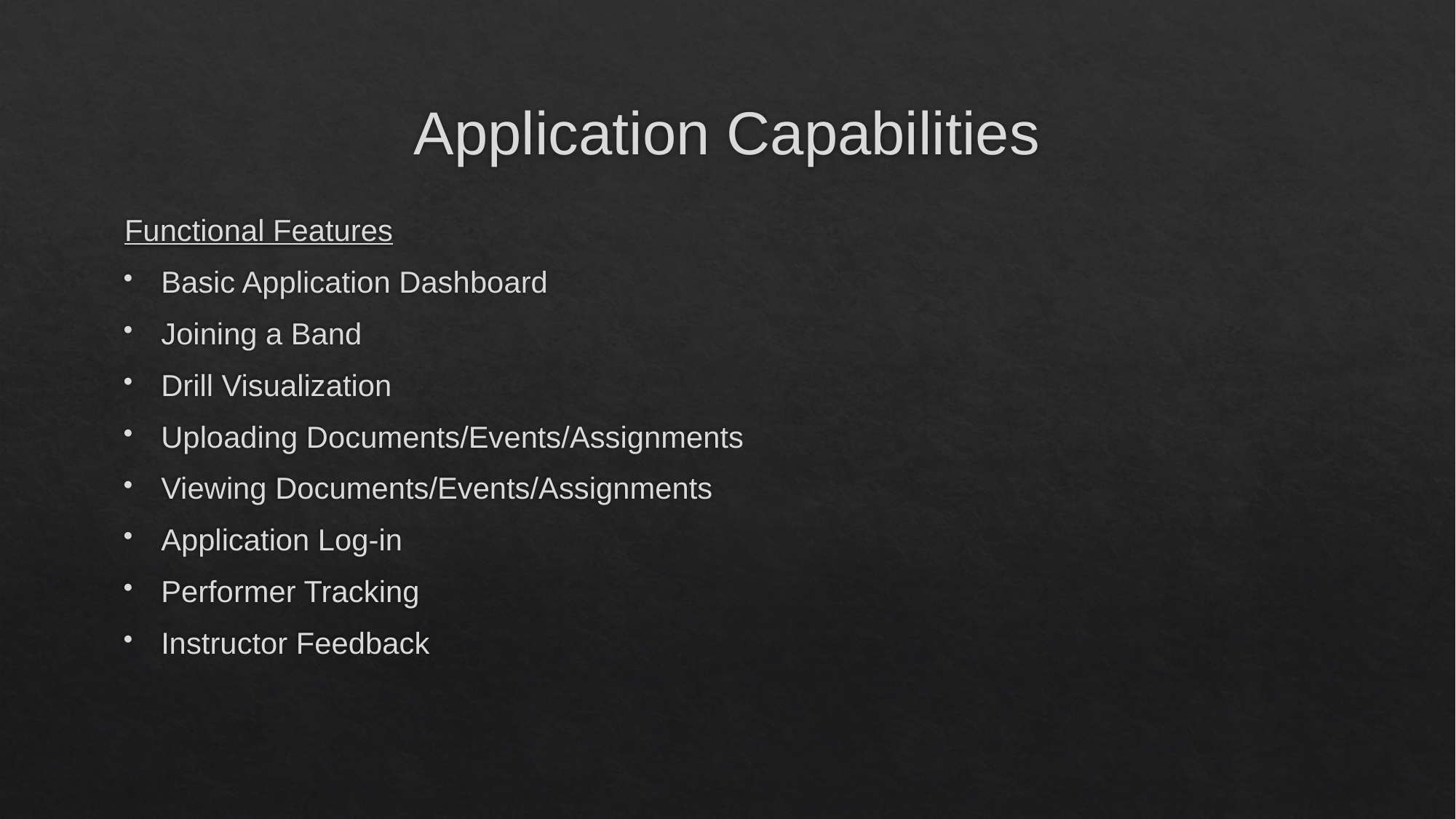

# Application Capabilities
Functional Features
Basic Application Dashboard
Joining a Band
Drill Visualization
Uploading Documents/Events/Assignments
Viewing Documents/Events/Assignments
Application Log-in
Performer Tracking
Instructor Feedback